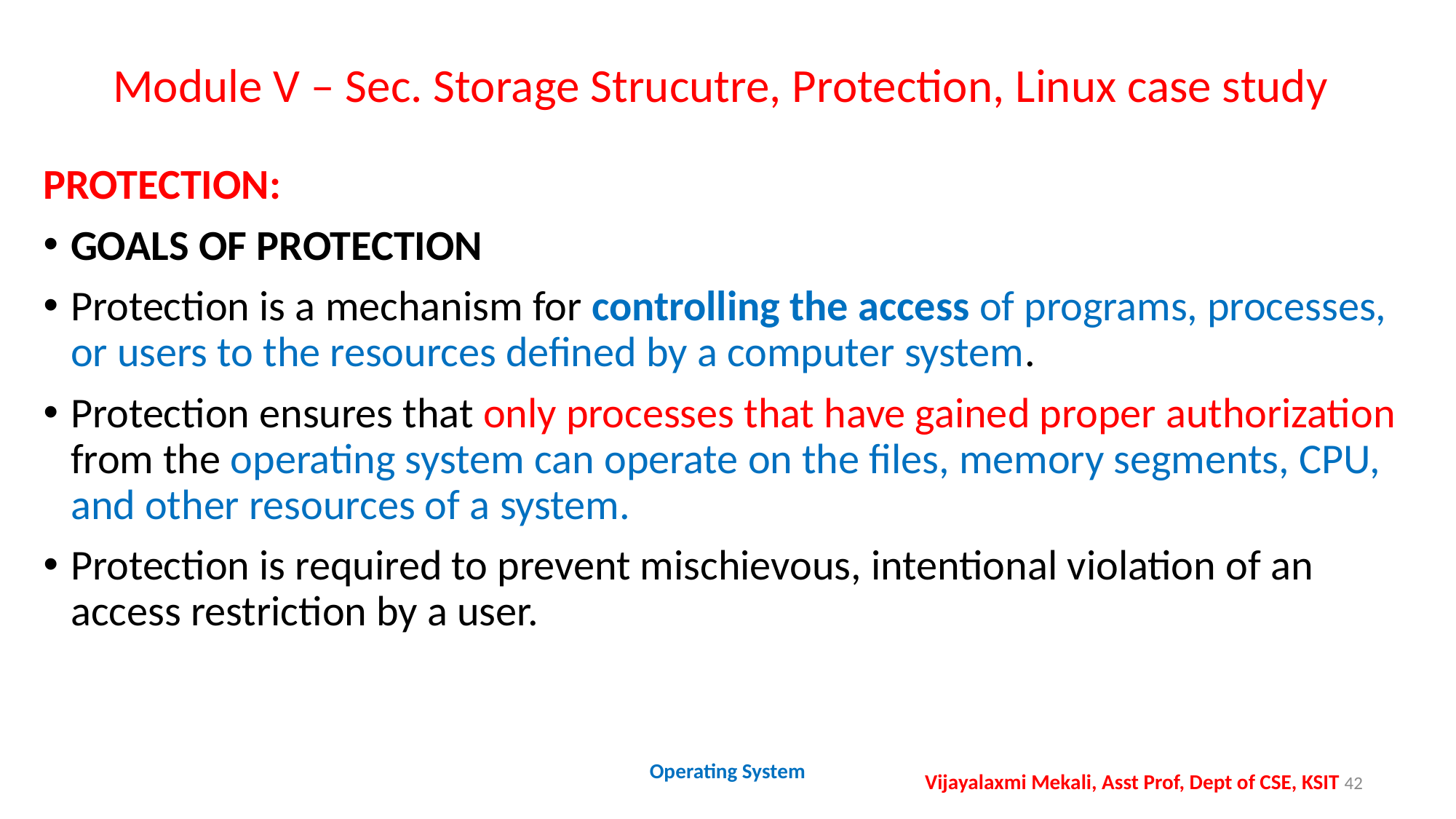

# Module V – Sec. Storage Strucutre, Protection, Linux case study
PROTECTION:
GOALS OF PROTECTION
Protection is a mechanism for controlling the access of programs, processes, or users to the resources defined by a computer system.
Protection ensures that only processes that have gained proper authorization from the operating system can operate on the files, memory segments, CPU, and other resources of a system.
Protection is required to prevent mischievous, intentional violation of an access restriction by a user.
Operating System

Vijayalaxmi Mekali, Asst Prof, Dept of CSE, KSIT 42